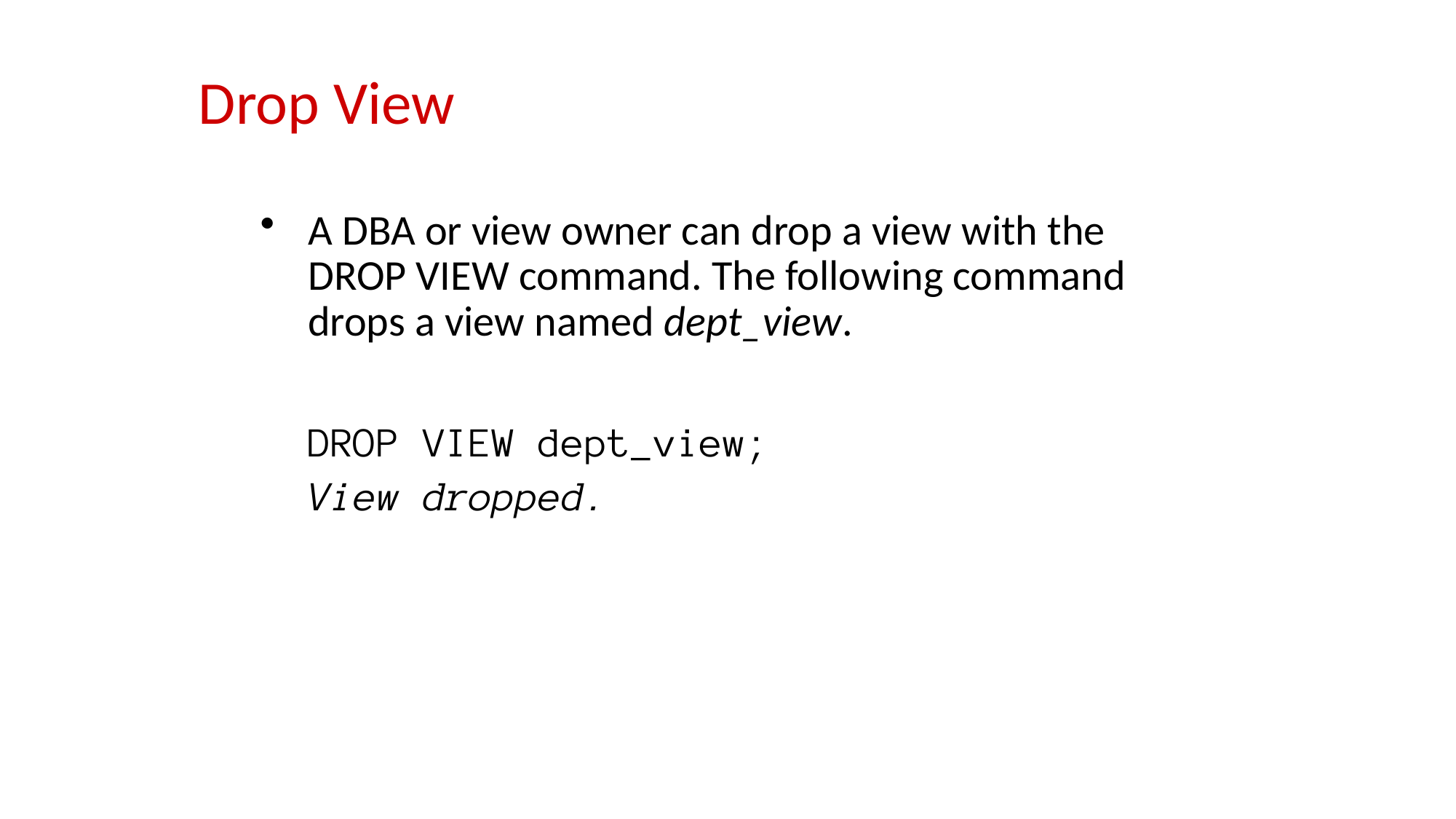

# Drop View
A DBA or view owner can drop a view with the DROP VIEW command. The following command drops a view named dept_view.

	DROP VIEW dept_view;
	View dropped.